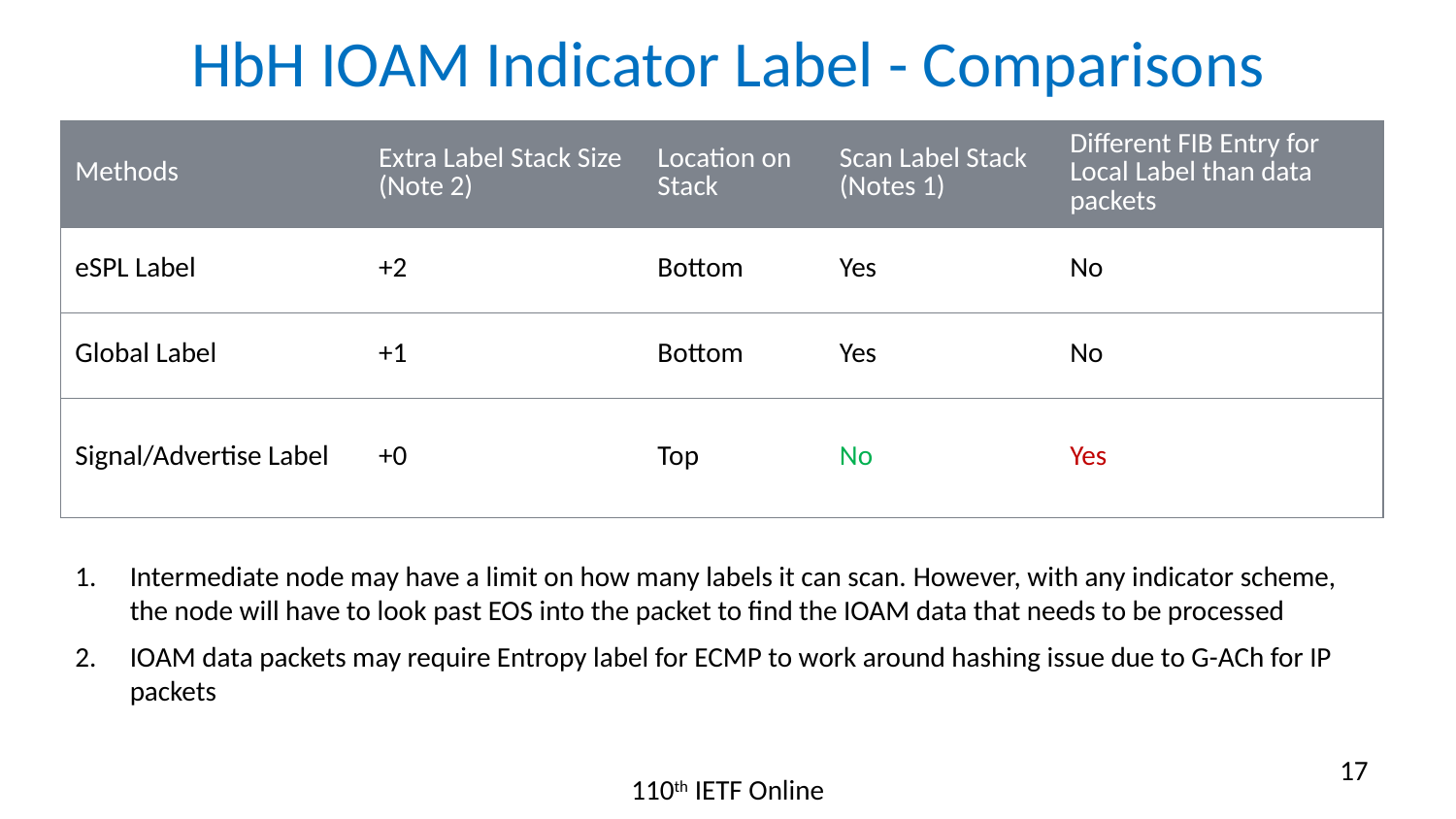

# HbH IOAM Indicator Label - Comparisons
| Methods | Extra Label Stack Size (Note 2) | Location on Stack | Scan Label Stack (Notes 1) | Different FIB Entry for Local Label than data packets |
| --- | --- | --- | --- | --- |
| eSPL Label | +2 | Bottom | Yes | No |
| Global Label | +1 | Bottom | Yes | No |
| Signal/Advertise Label | +0 | Top | No | Yes |
Intermediate node may have a limit on how many labels it can scan. However, with any indicator scheme, the node will have to look past EOS into the packet to find the IOAM data that needs to be processed
IOAM data packets may require Entropy label for ECMP to work around hashing issue due to G-ACh for IP packets
17
110th IETF Online